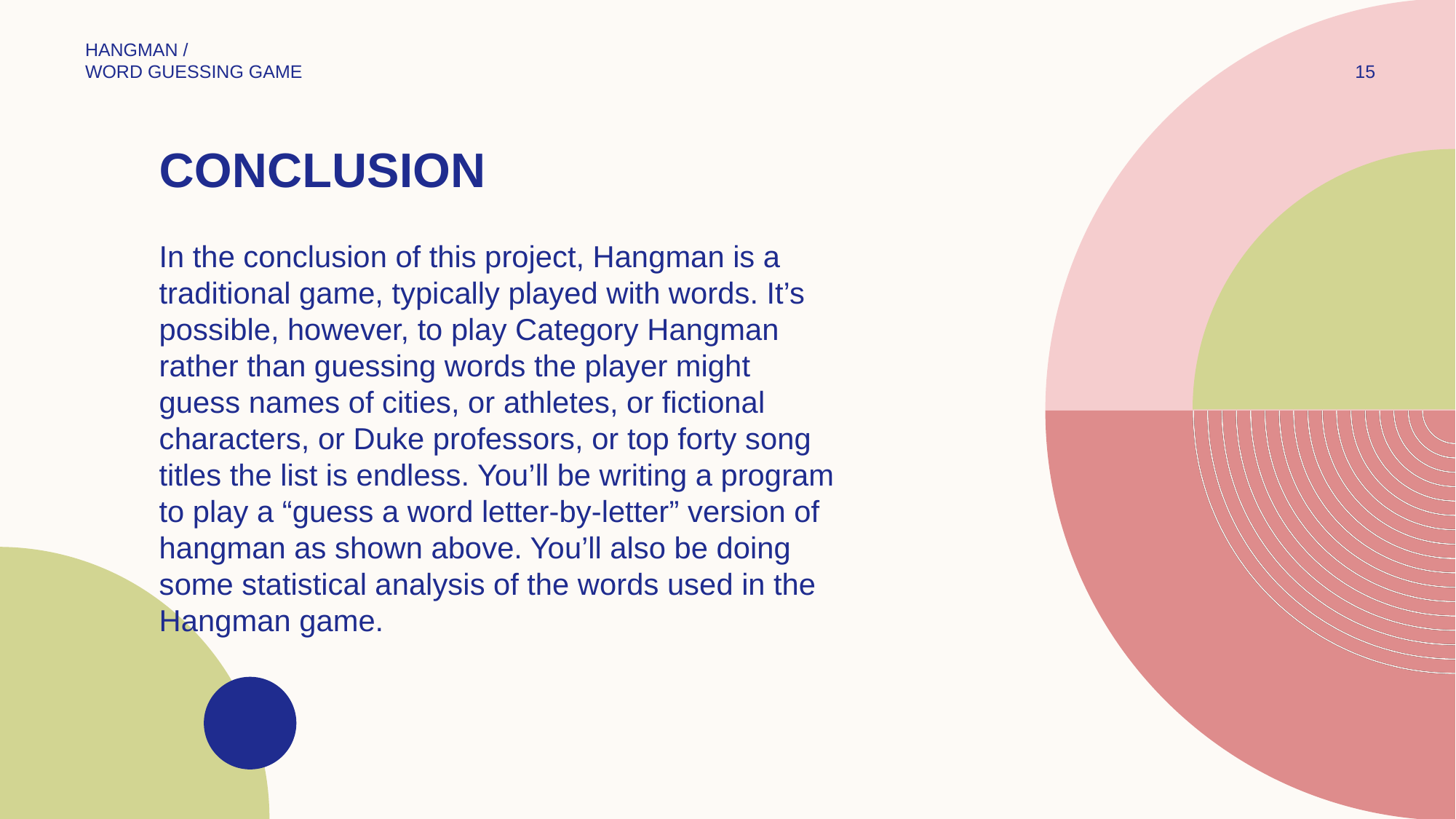

HANGMAN /
WORD GUESSING GAME

15
# CONCLUSION
In the conclusion of this project, Hangman is a traditional game, typically played with words. It’s possible, however, to play Category Hangman rather than guessing words the player might guess names of cities, or athletes, or fictional characters, or Duke professors, or top forty song titles the list is endless. You’ll be writing a program to play a “guess a word letter-by-letter” version of hangman as shown above. You’ll also be doing some statistical analysis of the words used in the Hangman game.